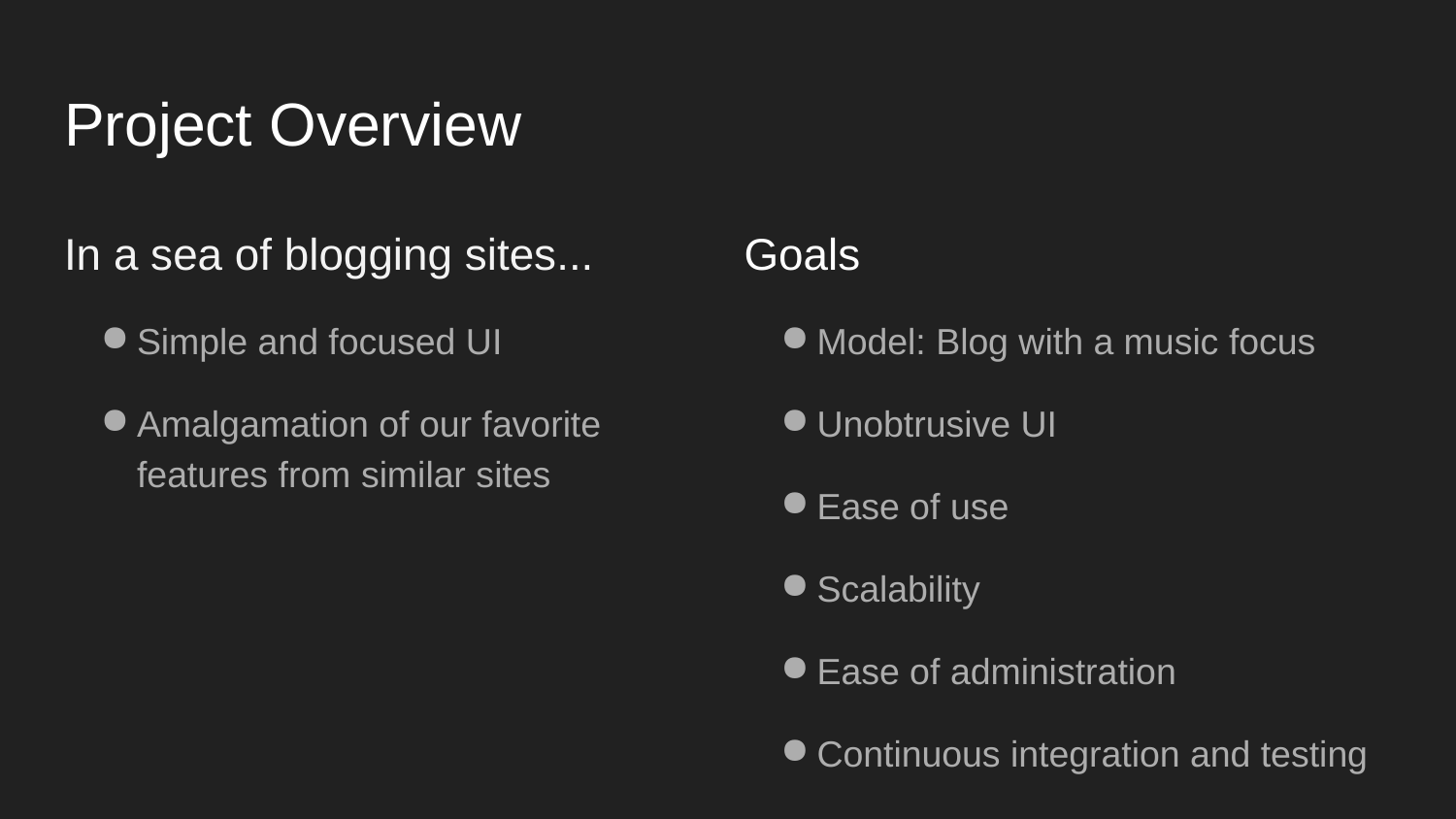

# Project Overview
In a sea of blogging sites...
Simple and focused UI
Amalgamation of our favorite features from similar sites

Goals
Model: Blog with a music focus
Unobtrusive UI
Ease of use
Scalability
Ease of administration
Continuous integration and testing
Security and validation